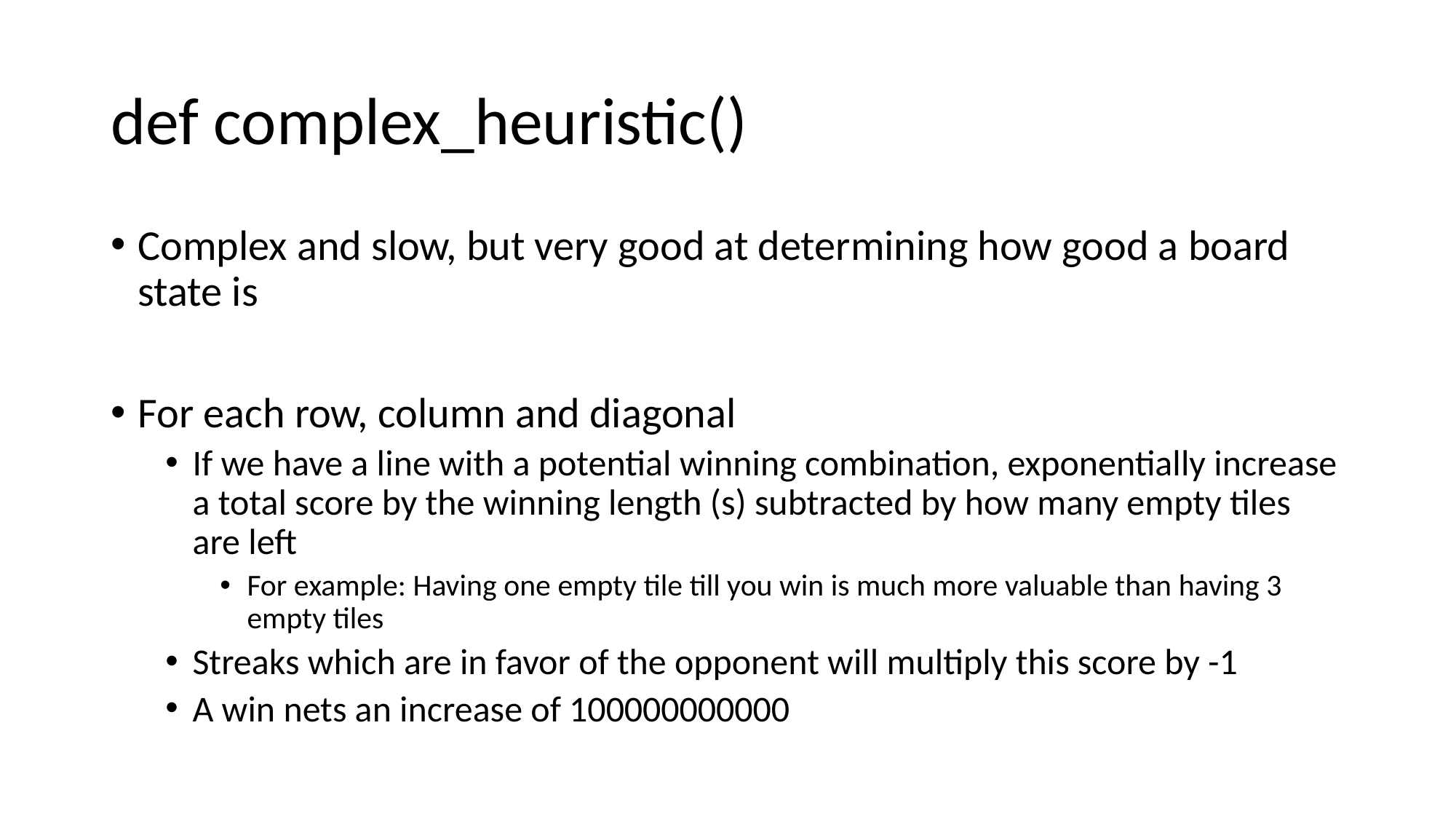

def complex_heuristic()
Complex and slow, but very good at determining how good a board state is

For each row, column and diagonal
If we have a line with a potential winning combination, exponentially increase a total score by the winning length (s) subtracted by how many empty tiles are left
For example: Having one empty tile till you win is much more valuable than having 3 empty tiles
Streaks which are in favor of the opponent will multiply this score by -1
A win nets an increase of 100000000000